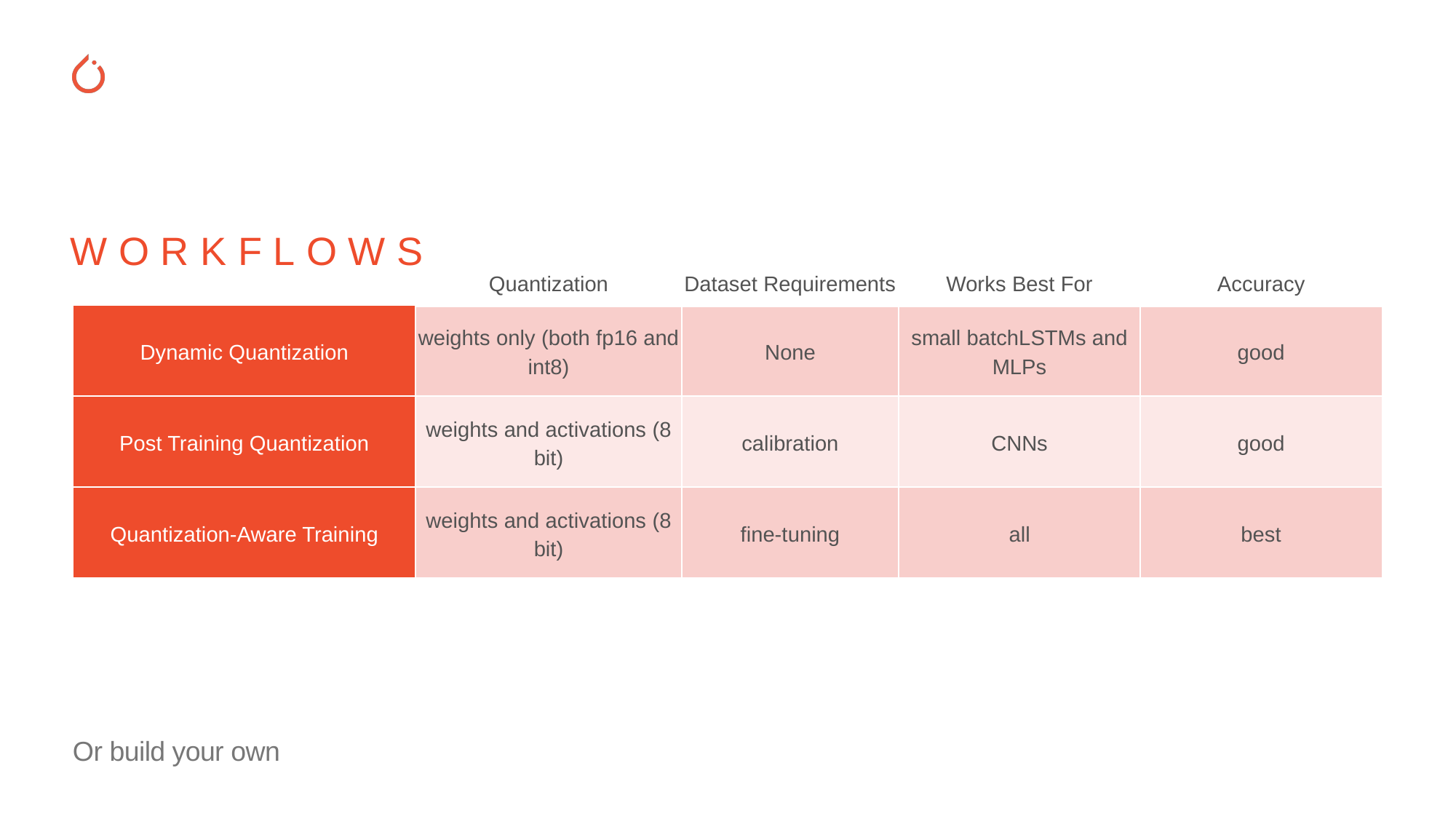

WORKFLOWS
|  | Quantization | Dataset Requirements | Works Best For | Accuracy |
| --- | --- | --- | --- | --- |
| Dynamic Quantization | weights only (both fp16 and int8) | None | small batch LSTMs and MLPs | good |
| Post Training Quantization | weights and activations (8 bit) | calibration | CNNs | good |
| Quantization-Aware Training | weights and activations (8 bit) | fine-tuning | all | best |
Or build your own